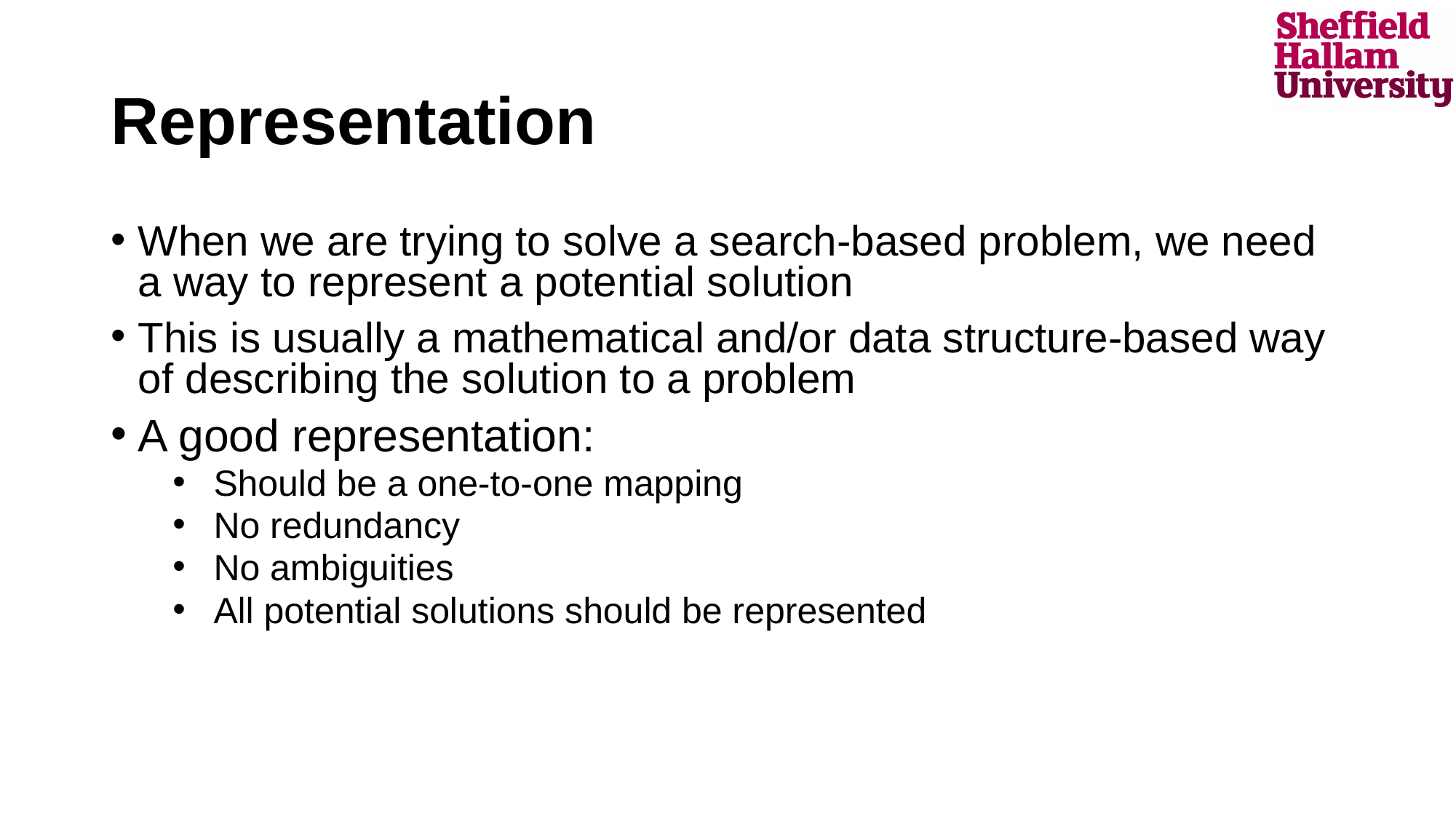

# Representation
When we are trying to solve a search-based problem, we need a way to represent a potential solution
This is usually a mathematical and/or data structure-based way of describing the solution to a problem
A good representation:
Should be a one-to-one mapping
No redundancy
No ambiguities
All potential solutions should be represented